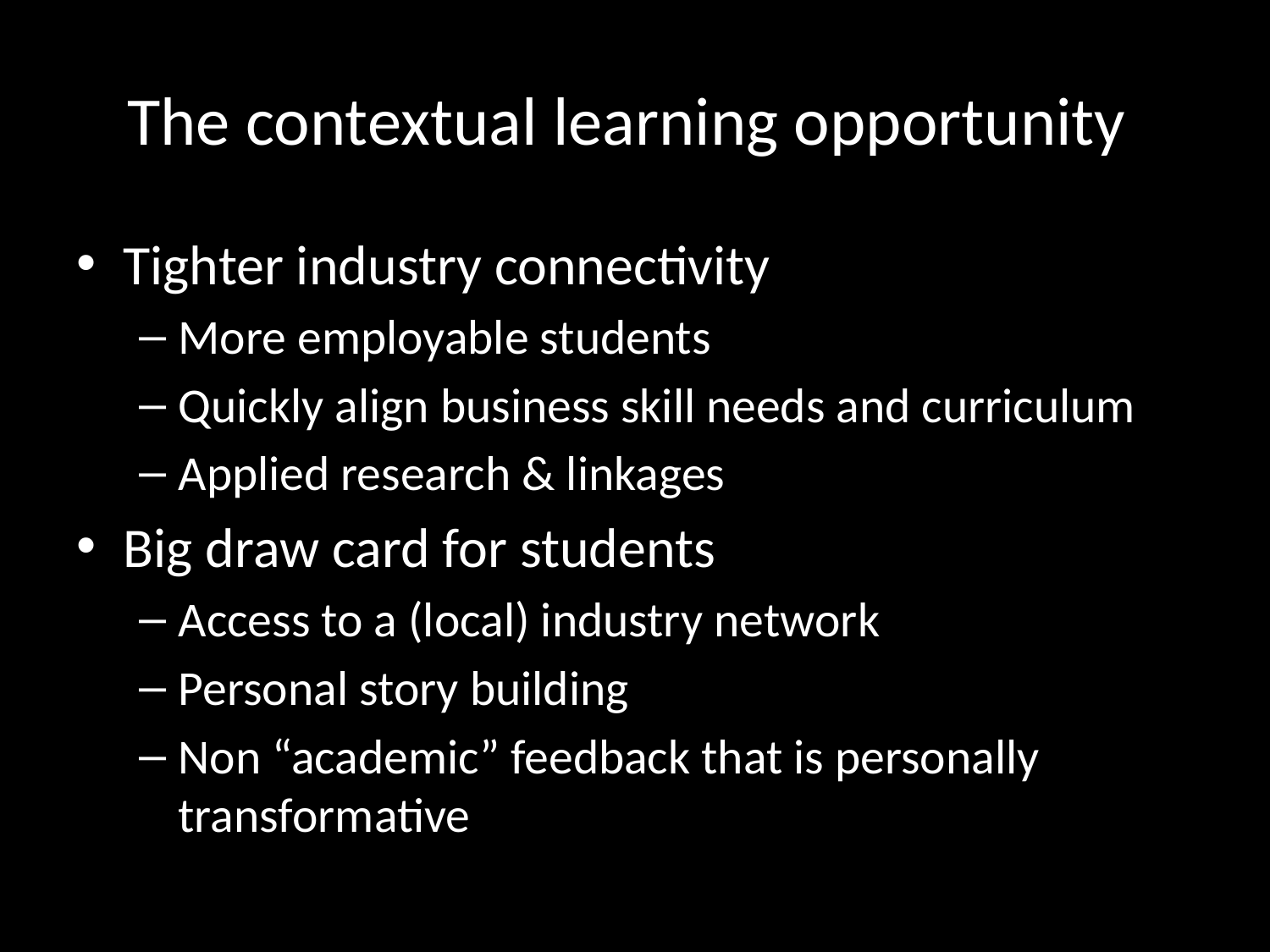

# The contextual learning opportunity
Tighter industry connectivity
More employable students
Quickly align business skill needs and curriculum
Applied research & linkages
Big draw card for students
Access to a (local) industry network
Personal story building
Non “academic” feedback that is personally transformative